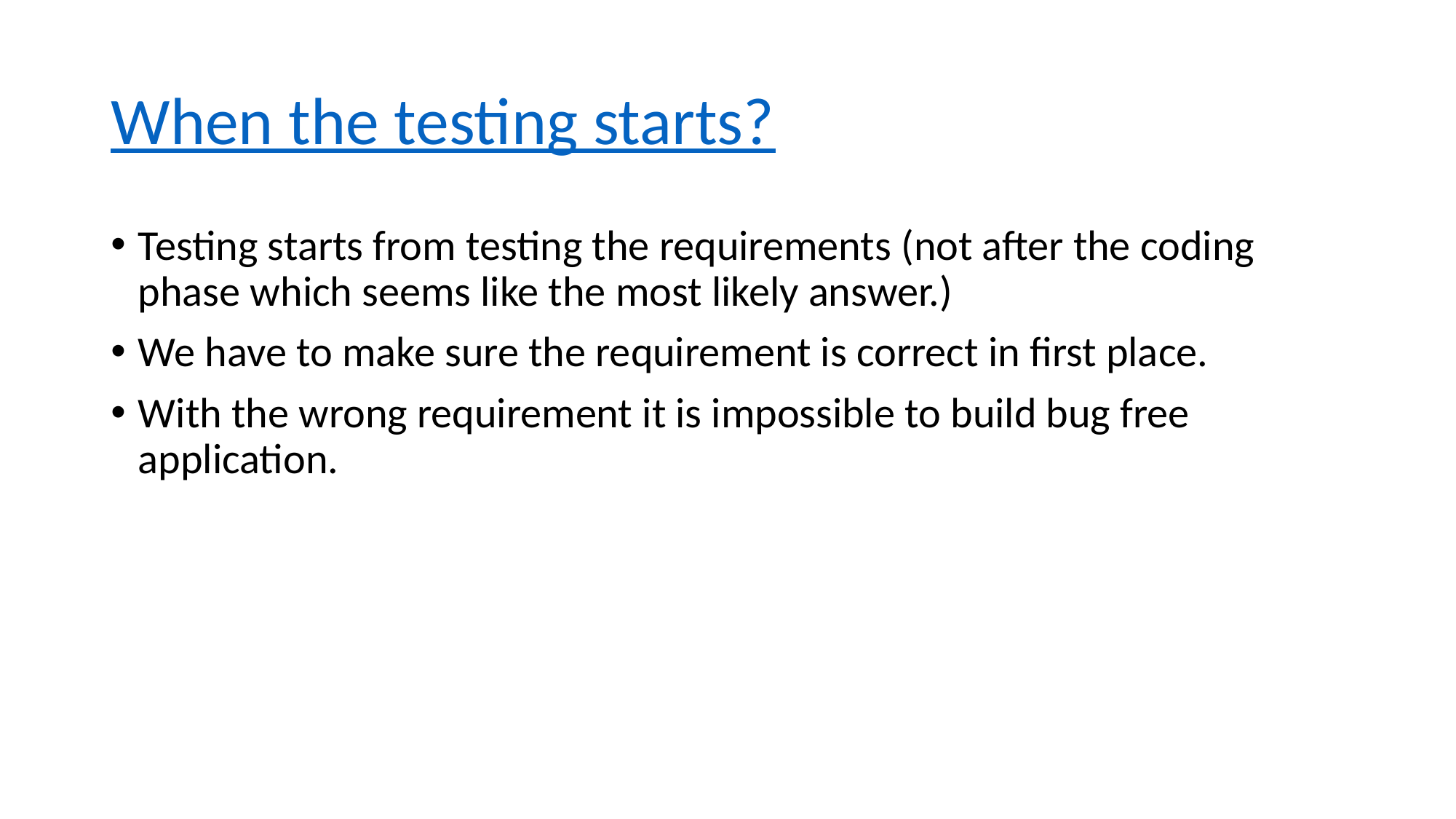

# When the testing starts?
Testing starts from testing the requirements (not after the coding phase which seems like the most likely answer.)
We have to make sure the requirement is correct in first place.
With the wrong requirement it is impossible to build bug free application.